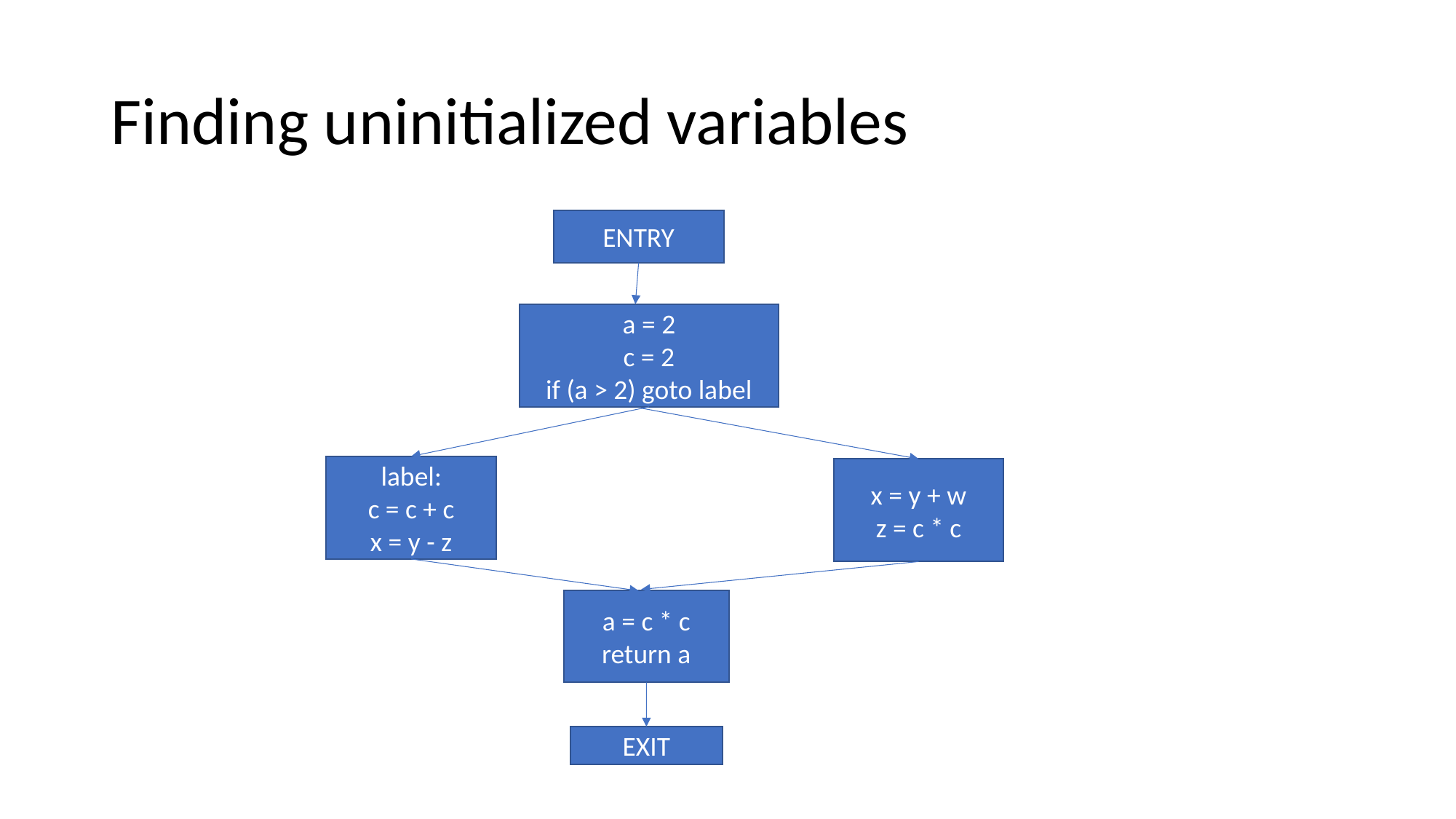

# Finding uninitialized variables
ENTRY

a = 2
c = 2
if (a > 2) goto label
label:
c = c + c
x = y - z
x = y + w
z = c * c
a = c * c
return a
EXIT